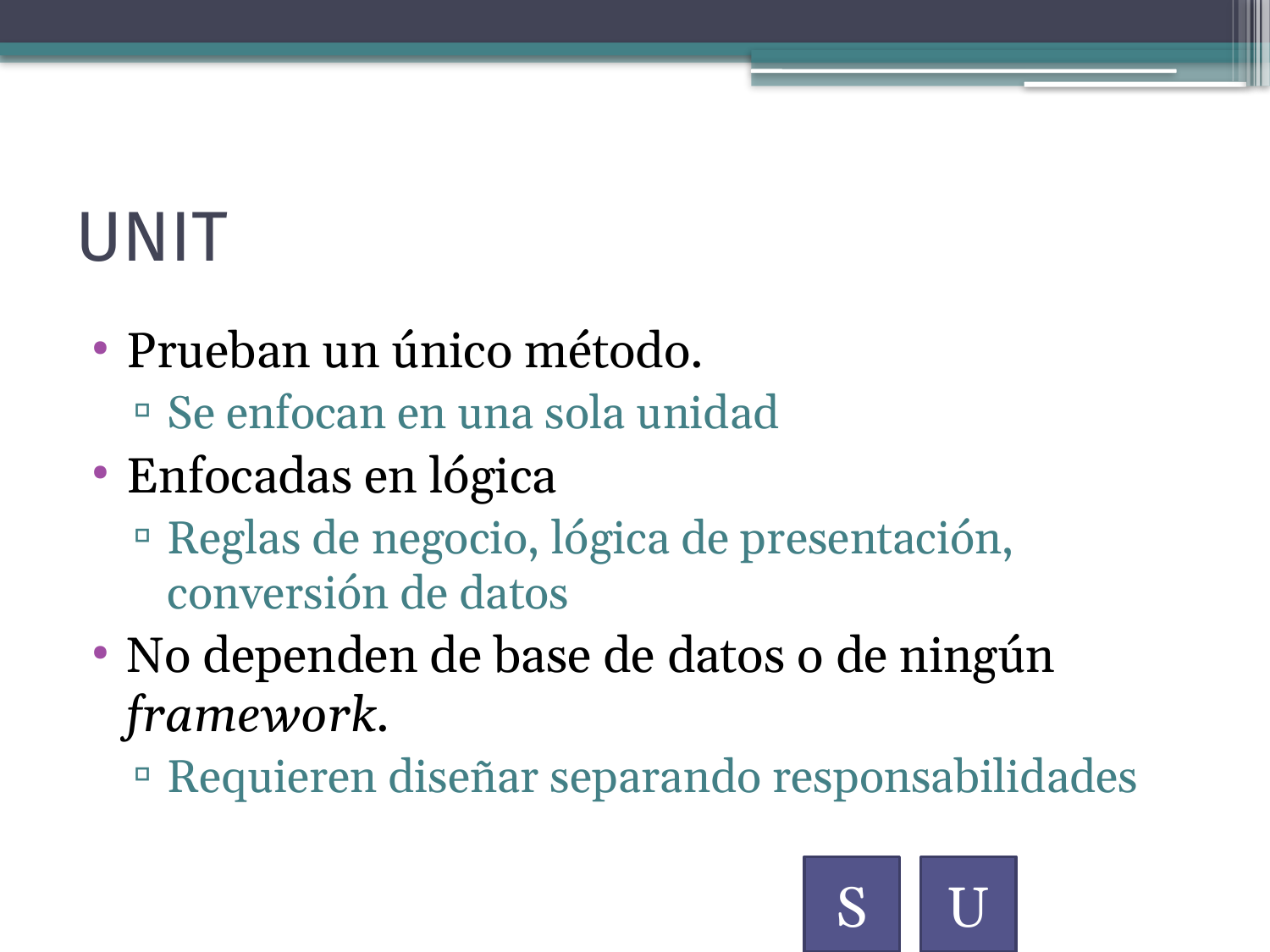

# UNIT
Prueban un único método.
Se enfocan en una sola unidad
Enfocadas en lógica
Reglas de negocio, lógica de presentación, conversión de datos
No dependen de base de datos o de ningún framework.
Requieren diseñar separando responsabilidades
S
U